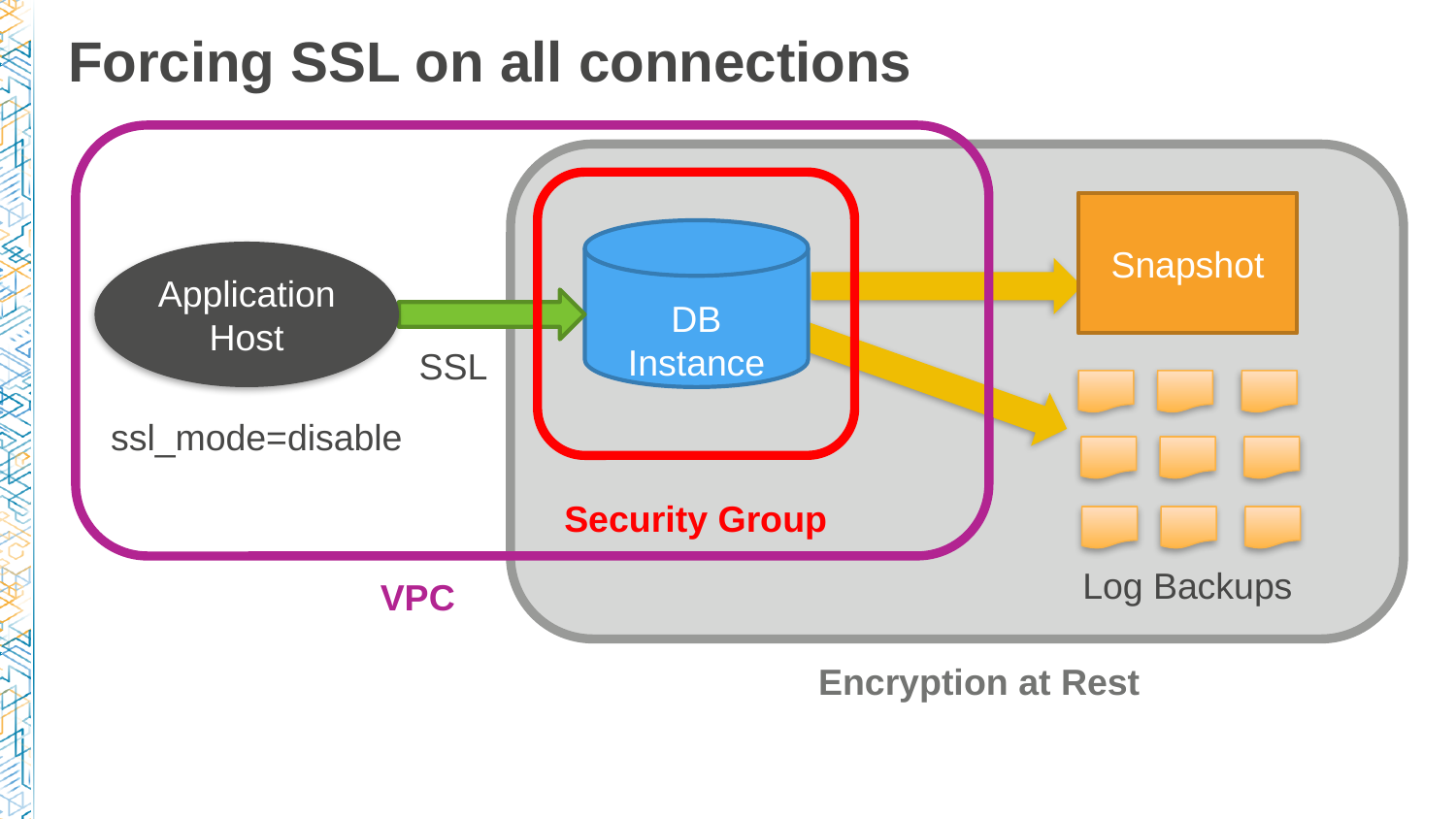

# Forcing SSL on all connections

Snapshot

DB Instance
Application
Host

SSL

ssl_mode=disable

Security Group

Log Backups
VPC
Encryption at Rest